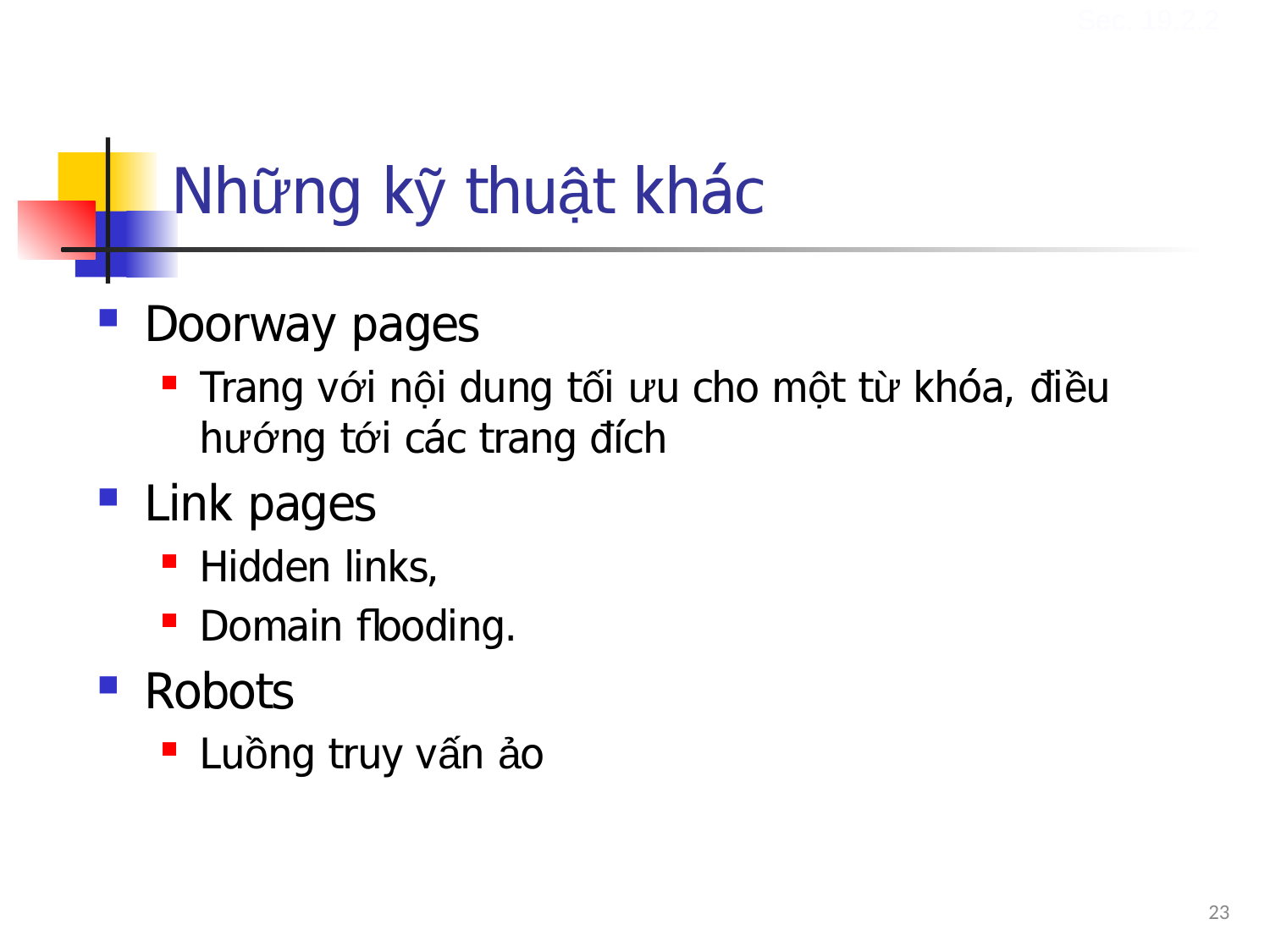

Sec. 19.2.2
# Những kỹ thuật khác
Doorway pages
Trang với nội dung tối ưu cho một từ khóa, điều hướng tới các trang đích
Link pages
Hidden links,
Domain flooding.
Robots
Luồng truy vấn ảo

23